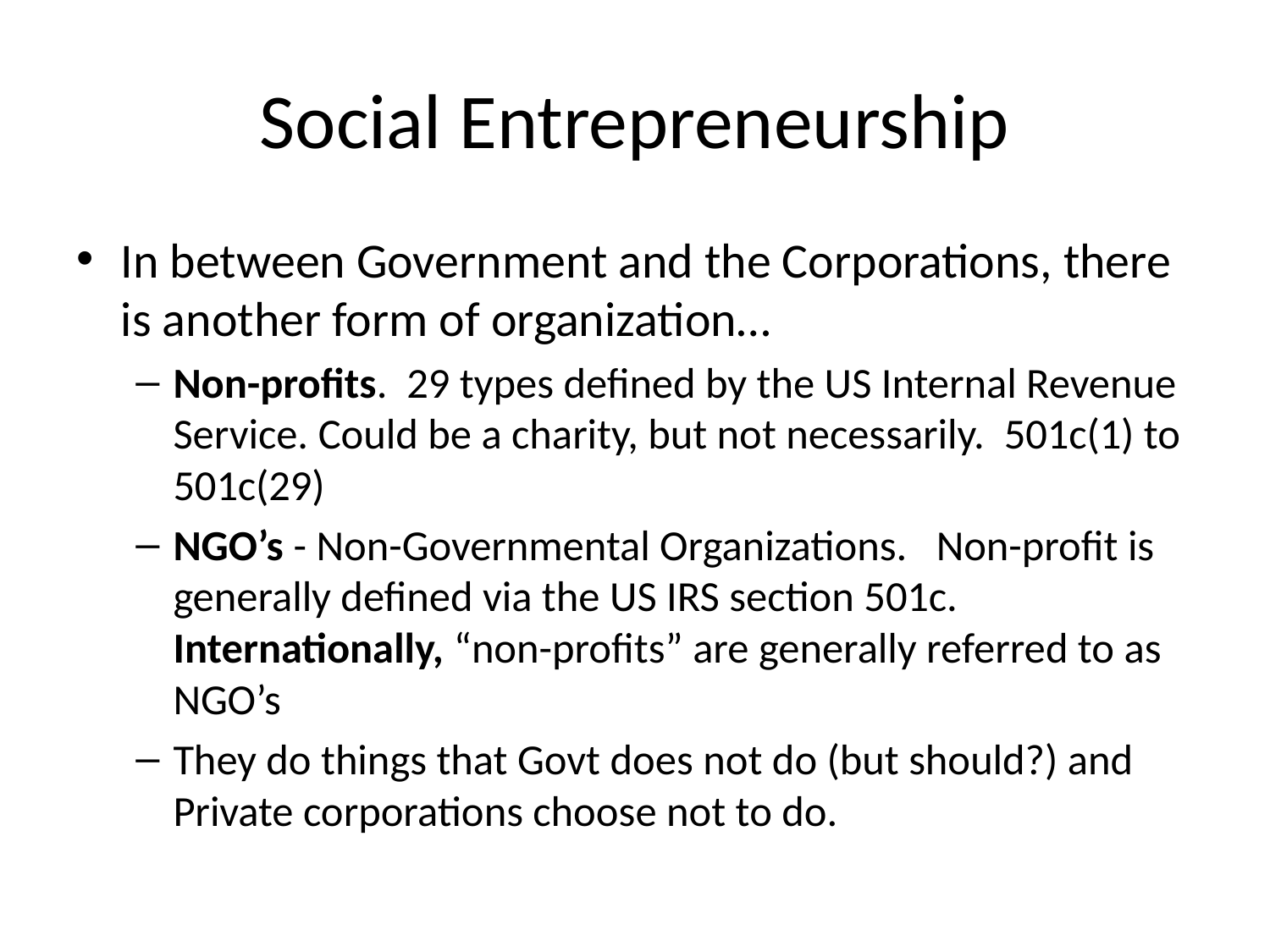

# Social Entrepreneurship
In between Government and the Corporations, there is another form of organization…
Non-profits.  29 types defined by the US Internal Revenue Service. Could be a charity, but not necessarily.  501c(1) to 501c(29)
NGO’s - Non-Governmental Organizations.   Non-profit is generally defined via the US IRS section 501c.   Internationally, “non-profits” are generally referred to as NGO’s
They do things that Govt does not do (but should?) and Private corporations choose not to do.